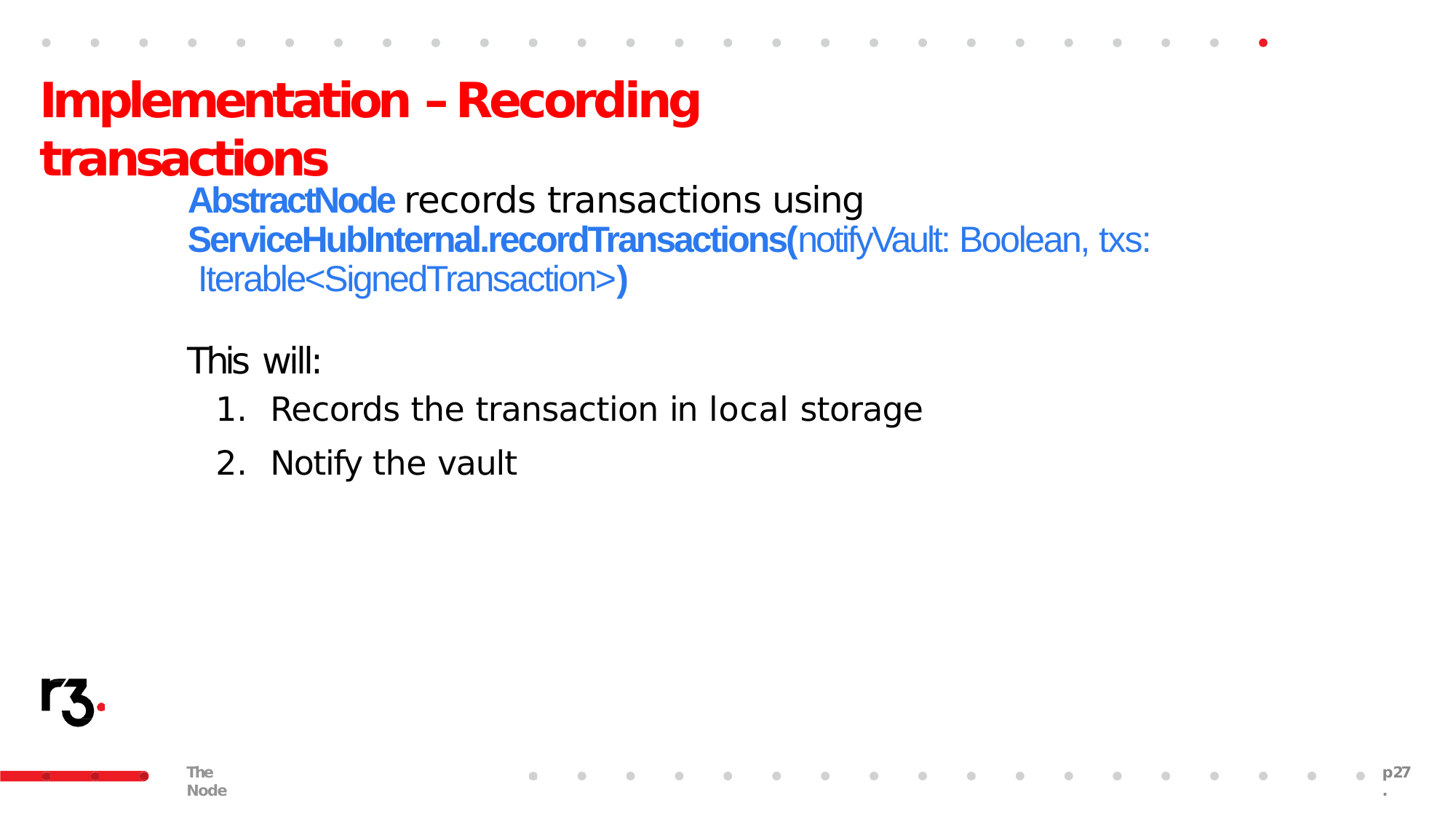

# Implementation – Recording transactions
AbstractNode records transactions using  ServiceHubInternal.recordTransactions(notifyVault: Boolean, txs:  Iterable<SignedTransaction>)

This will:
Records the transaction in local storage
Notify the vault
The Node
p27.